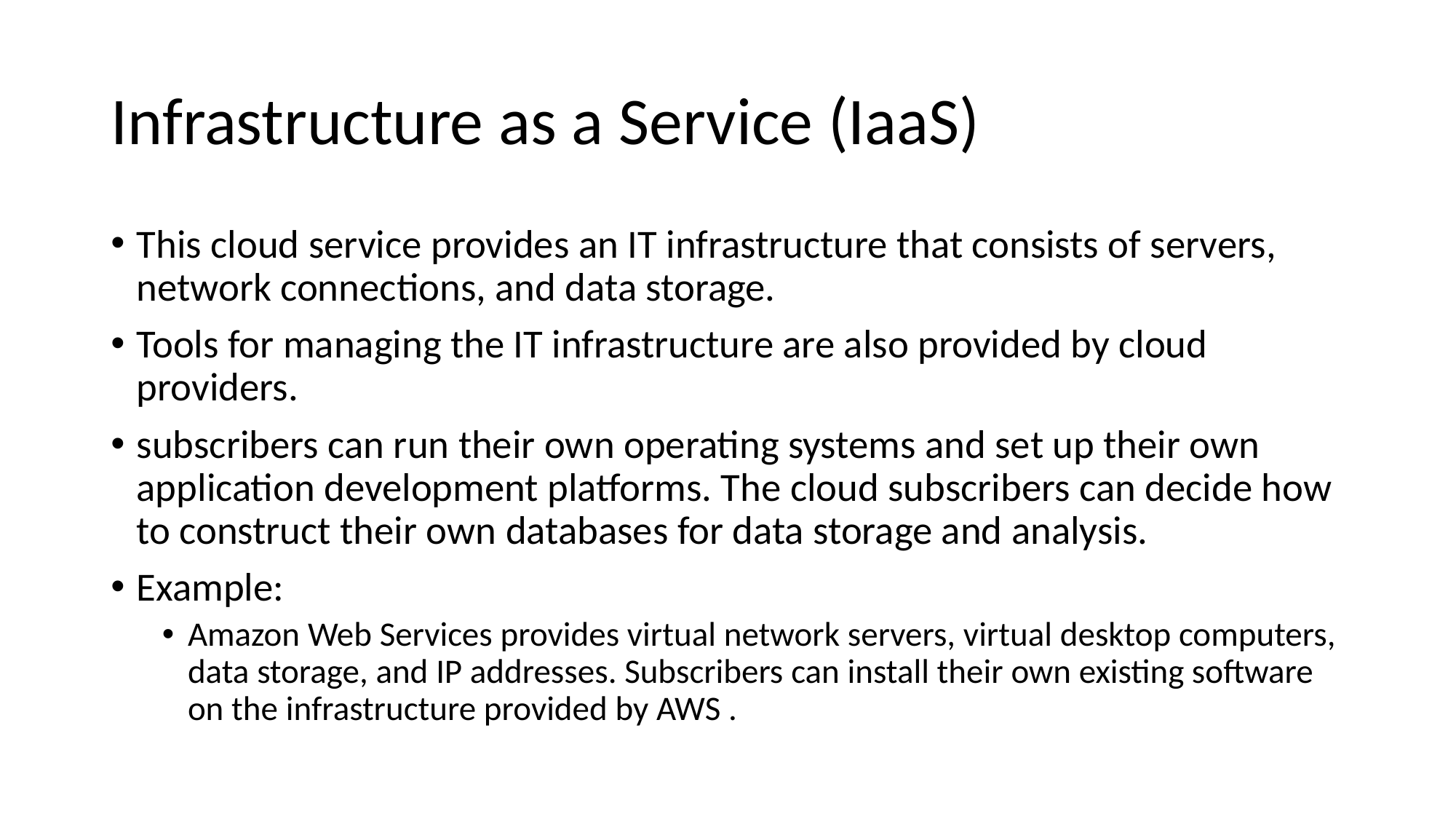

# Infrastructure as a Service (IaaS)
This cloud service provides an IT infrastructure that consists of servers, network connections, and data storage.
Tools for managing the IT infrastructure are also provided by cloud providers.
subscribers can run their own operating systems and set up their own application development platforms. The cloud subscribers can decide how to construct their own databases for data storage and analysis.
Example:
Amazon Web Services provides virtual network servers, virtual desktop computers, data storage, and IP addresses. Subscribers can install their own existing software on the infrastructure provided by AWS .